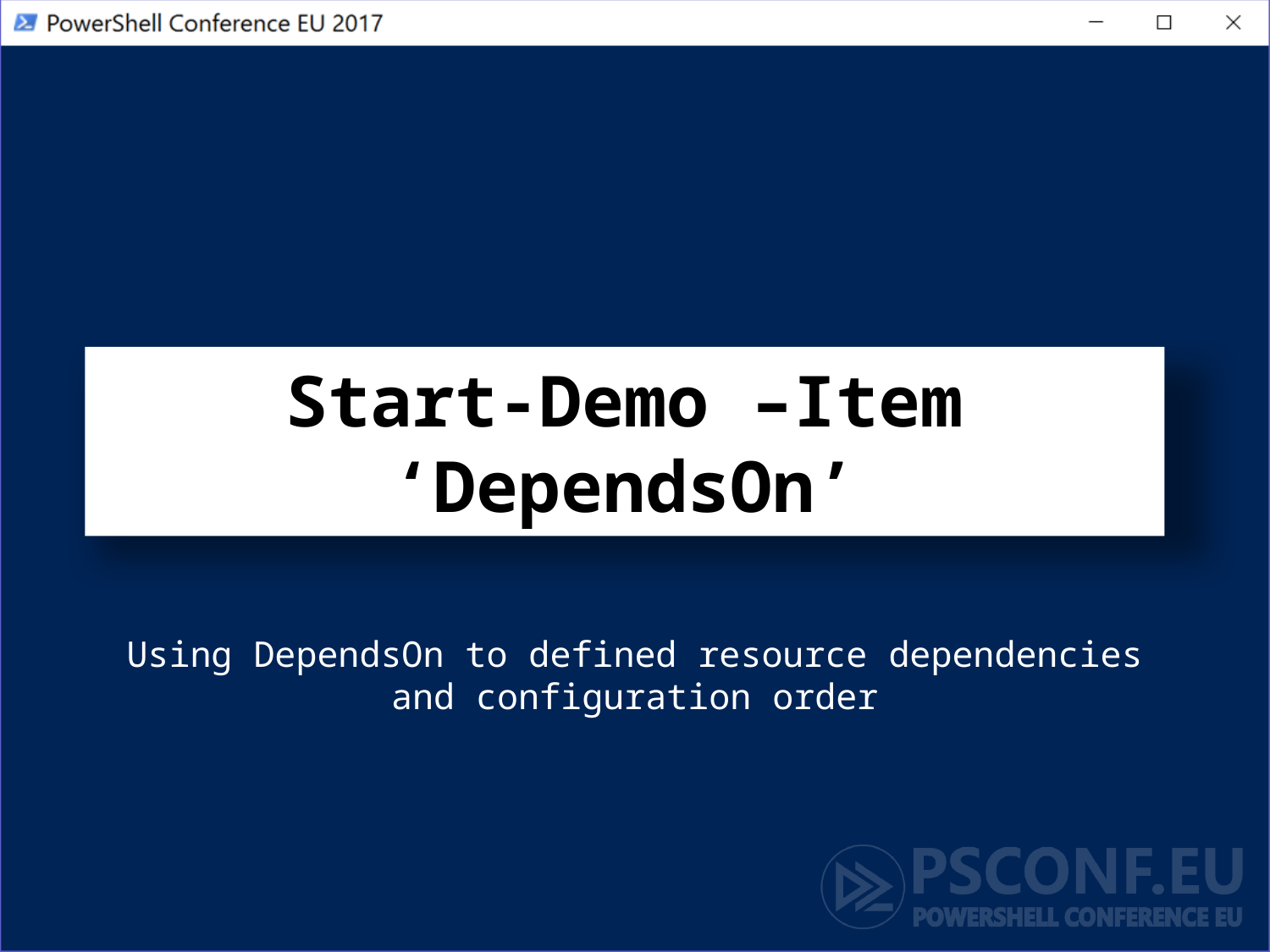

# Start-Demo –Item ‘DependsOn’
Using DependsOn to defined resource dependencies and configuration order